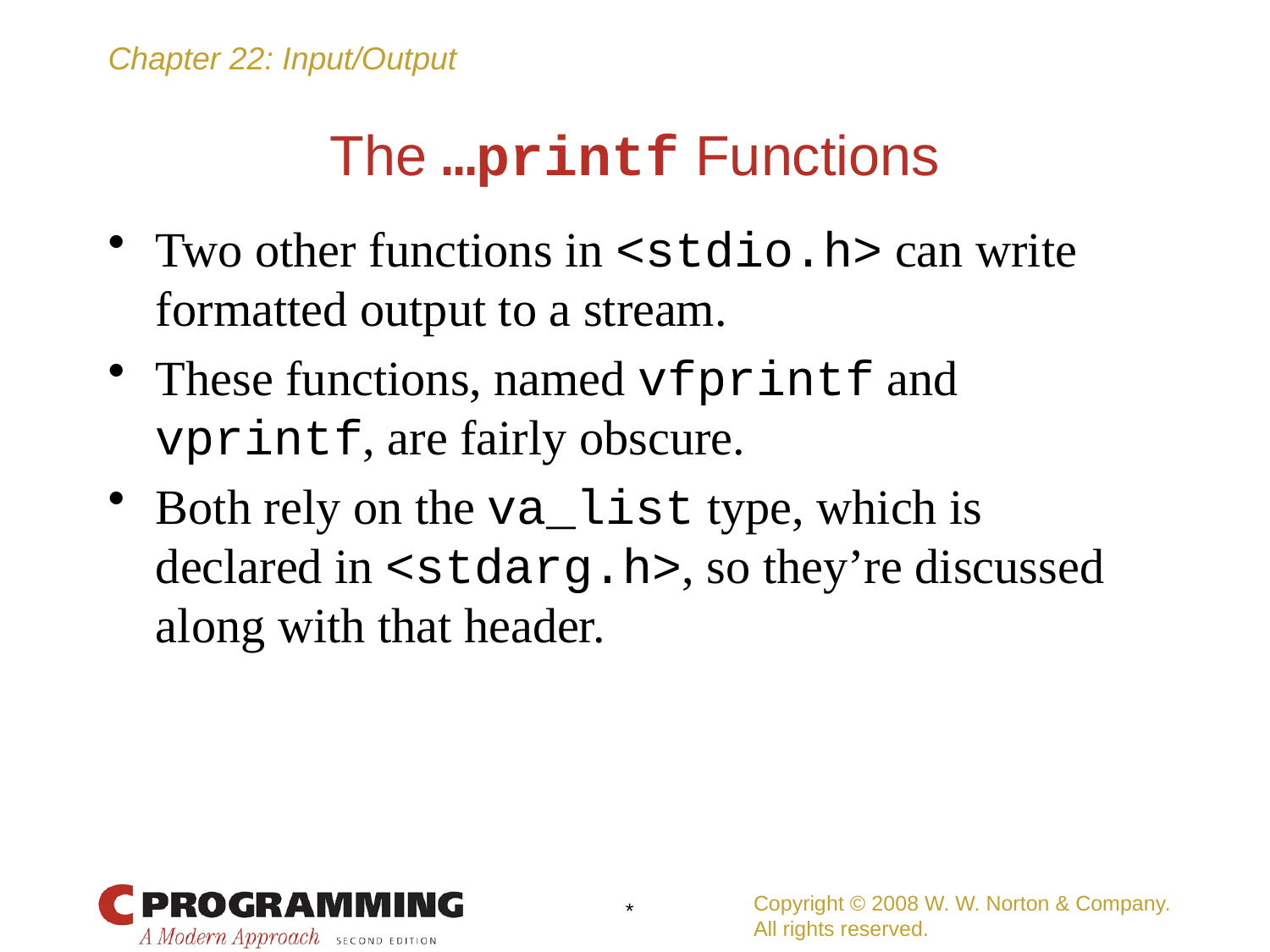

# The …printf Functions
Two other functions in <stdio.h> can write formatted output to a stream.
These functions, named vfprintf and vprintf, are fairly obscure.
Both rely on the va_list type, which is declared in <stdarg.h>, so they’re discussed along with that header.

Copyright © 2008 W. W. Norton & Company.
All rights reserved.
*